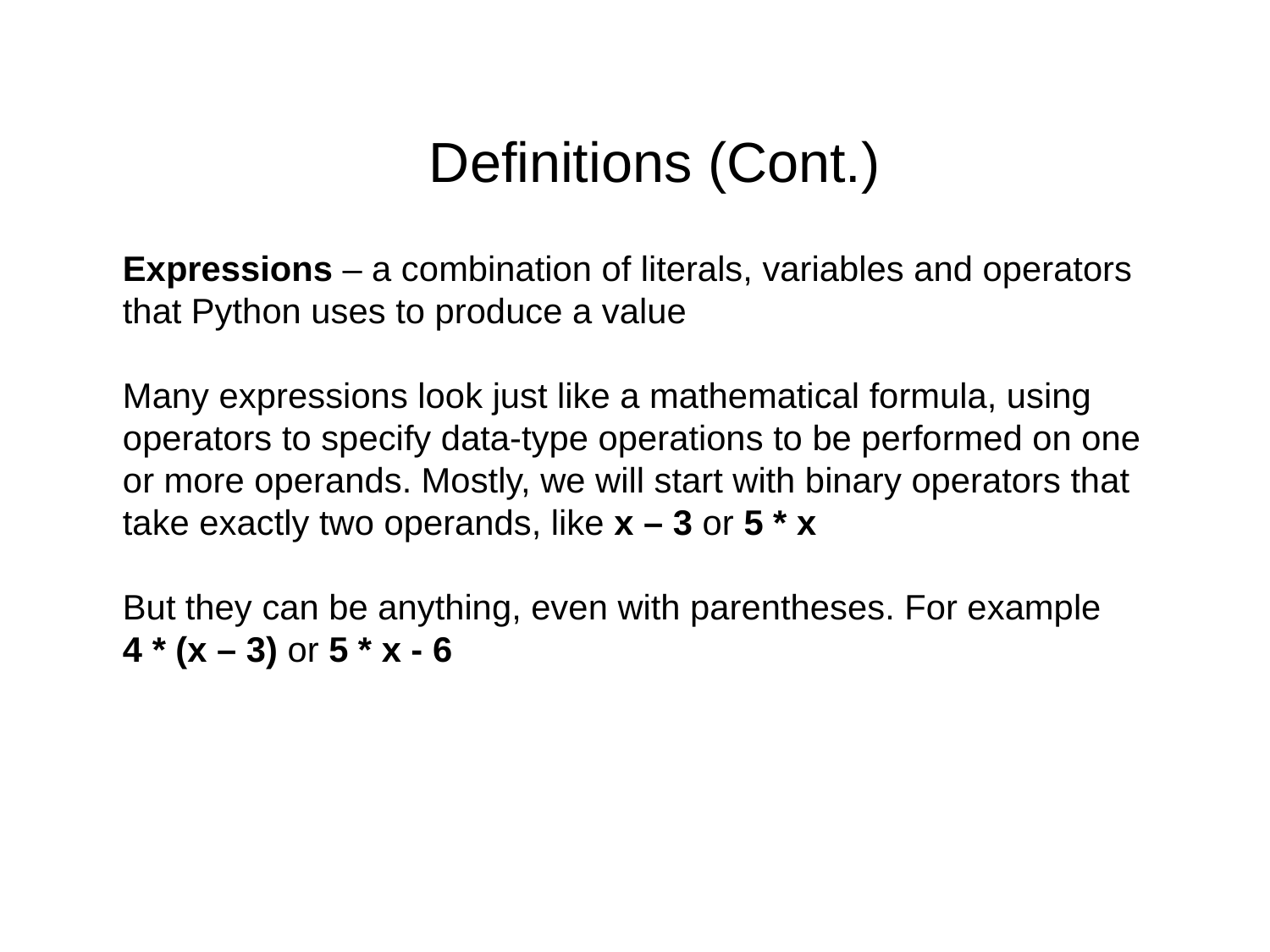

Definitions (Cont.)
Expressions – a combination of literals, variables and operators that Python uses to produce a value

Many expressions look just like a mathematical formula, using operators to specify data-type operations to be performed on one or more operands. Mostly, we will start with binary operators that take exactly two operands, like x – 3 or 5 * x

But they can be anything, even with parentheses. For example
4 * (x – 3) or 5 * x - 6